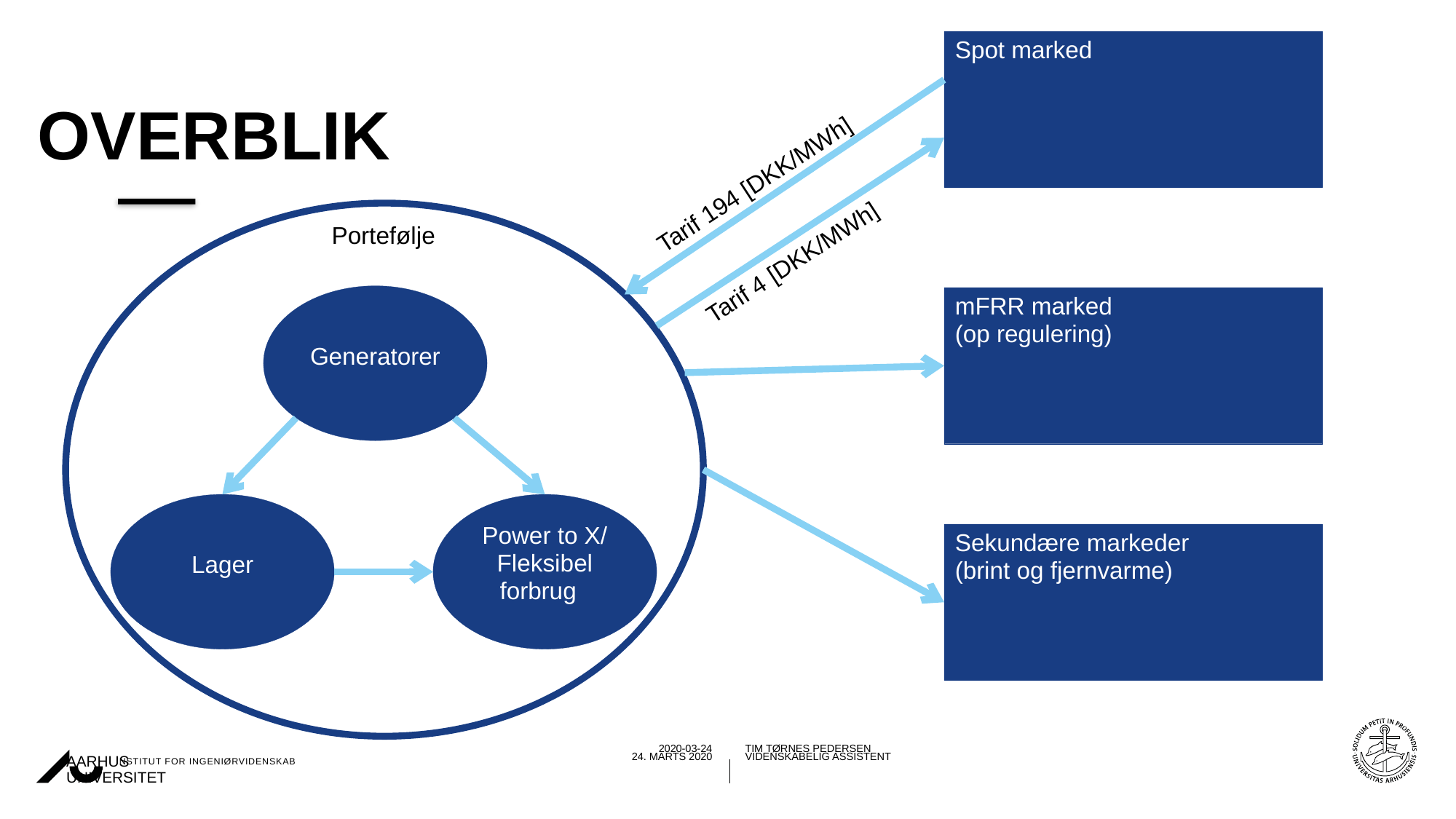

# Overblik
Spot marked
Tarif 194 [DKK/MWh]

Tarif 4 [DKK/MWh]
Portefølje

Generatorer
mFRR marked
(op regulering)

Lager
Power to X/ Fleksibel forbrug
Sekundære markeder
(brint og fjernvarme)
26-03-202024-03-2020